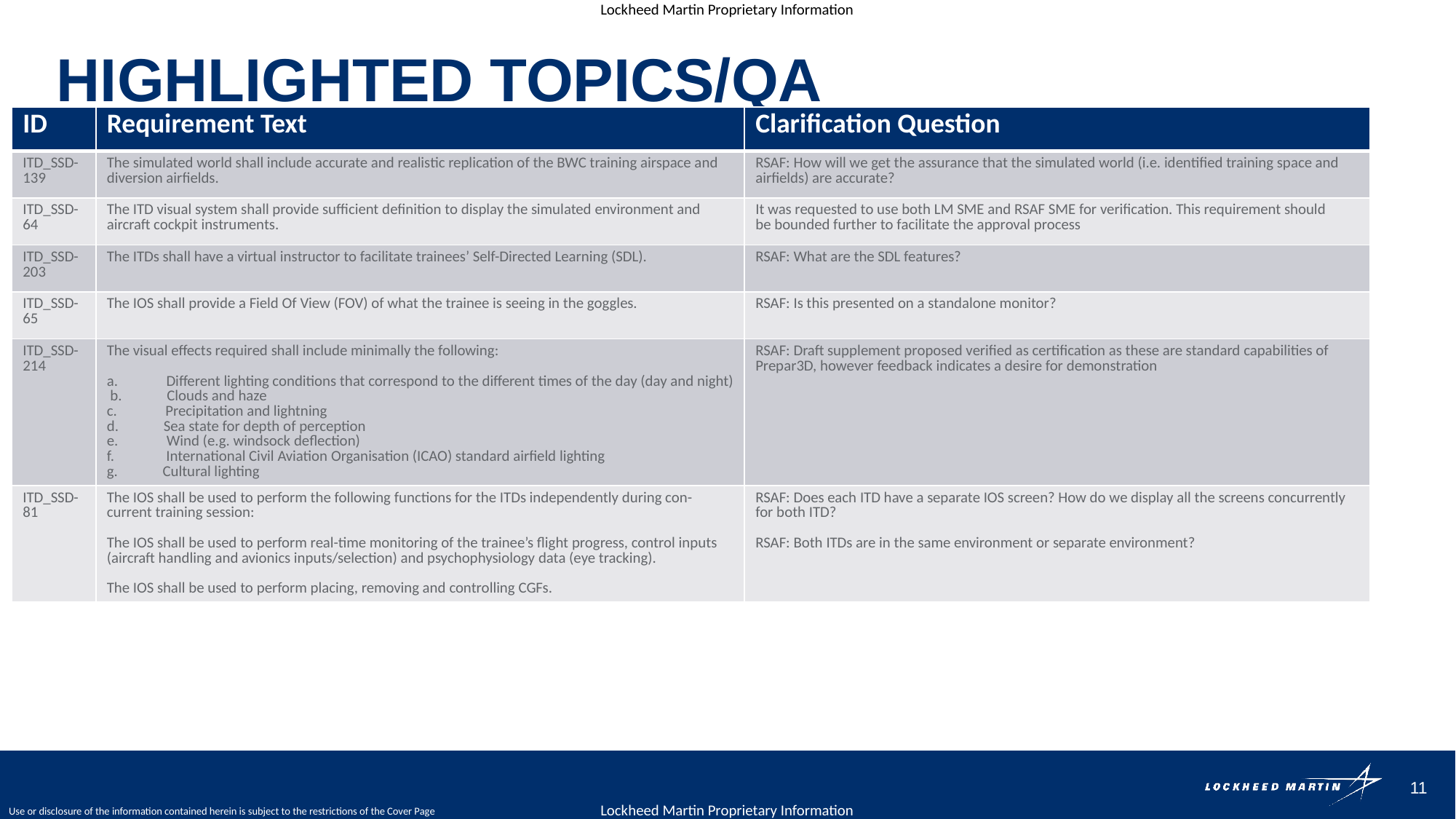

# Highlighted Topics/QA
| ID | Requirement Text | Clarification Question |
| --- | --- | --- |
| ITD\_SSD-139 | The simulated world shall include accurate and realistic replication of the BWC training airspace and diversion airfields. | RSAF: How will we get the assurance that the simulated world (i.e. identified training space and airfields) are accurate? |
| ITD\_SSD-64 | The ITD visual system shall provide sufficient definition to display the simulated environment and aircraft cockpit instruments. | It was requested to use both LM SME and RSAF SME for verification. This requirement should be bounded further to facilitate the approval process |
| ITD\_SSD-203 | The ITDs shall have a virtual instructor to facilitate trainees’ Self-Directed Learning (SDL). | RSAF: What are the SDL features? |
| ITD\_SSD-65 | The IOS shall provide a Field Of View (FOV) of what the trainee is seeing in the goggles. | RSAF: Is this presented on a standalone monitor? |
| ITD\_SSD-214 | The visual effects required shall include minimally the following:  a.              Different lighting conditions that correspond to the different times of the day (day and night)  b.             Clouds and haze  c.              Precipitation and lightning  d.             Sea state for depth of perception  e.              Wind (e.g. windsock deflection) f.               International Civil Aviation Organisation (ICAO) standard airfield lighting  g.             Cultural lighting | RSAF: Draft supplement proposed verified as certification as these are standard capabilities of Prepar3D, however feedback indicates a desire for demonstration |
| ITD\_SSD-81 | The IOS shall be used to perform the following functions for the ITDs independently during con-current training session:  The IOS shall be used to perform real-time monitoring of the trainee’s flight progress, control inputs (aircraft handling and avionics inputs/selection) and psychophysiology data (eye tracking). The IOS shall be used to perform placing, removing and controlling CGFs. | RSAF: Does each ITD have a separate IOS screen? How do we display all the screens concurrently for both ITD? RSAF: Both ITDs are in the same environment or separate environment? |